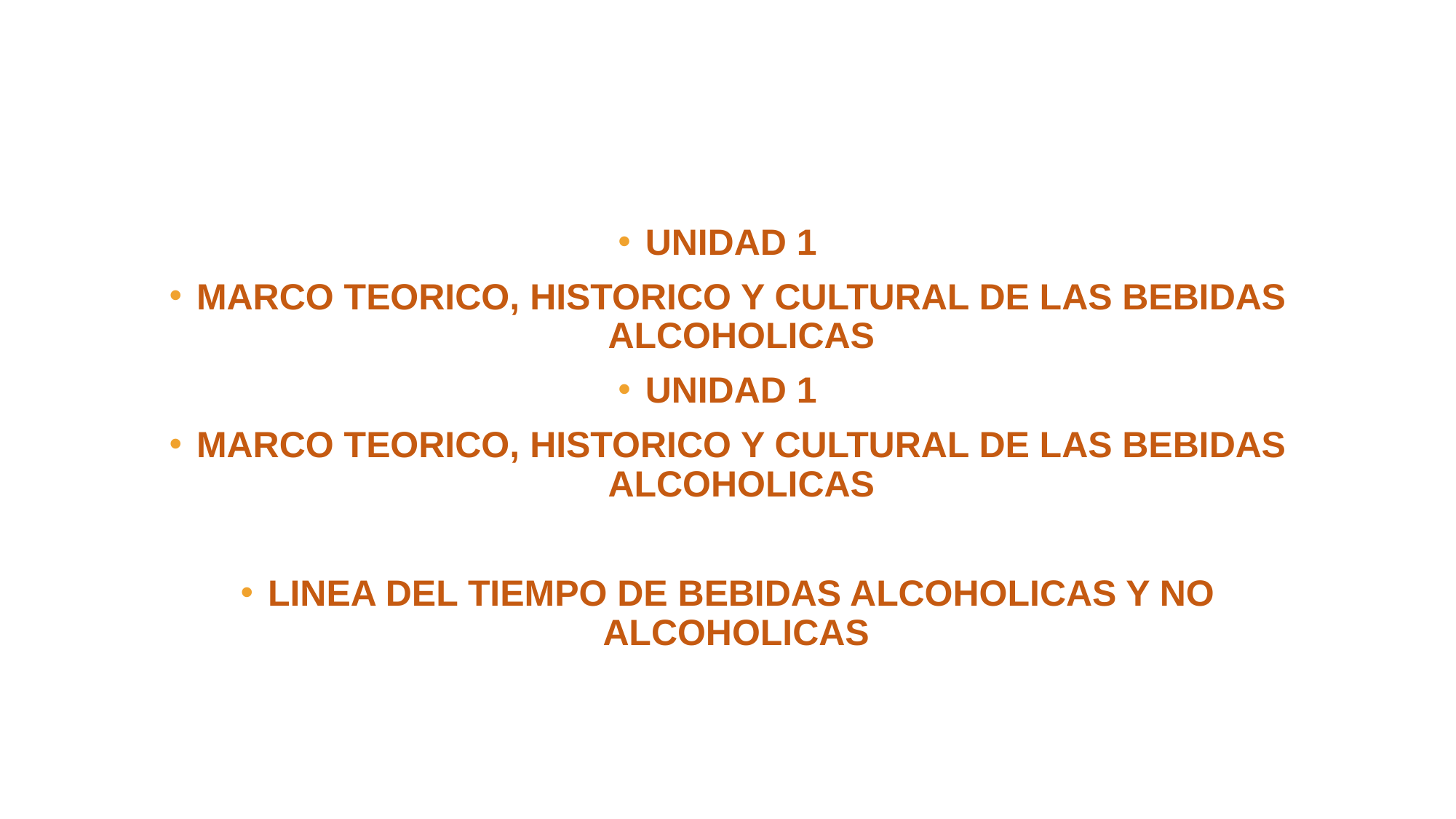

UNIDAD 1
MARCO TEORICO, HISTORICO Y CULTURAL DE LAS BEBIDAS ALCOHOLICAS
UNIDAD 1
MARCO TEORICO, HISTORICO Y CULTURAL DE LAS BEBIDAS ALCOHOLICAS

LINEA DEL TIEMPO DE BEBIDAS ALCOHOLICAS Y NO ALCOHOLICAS